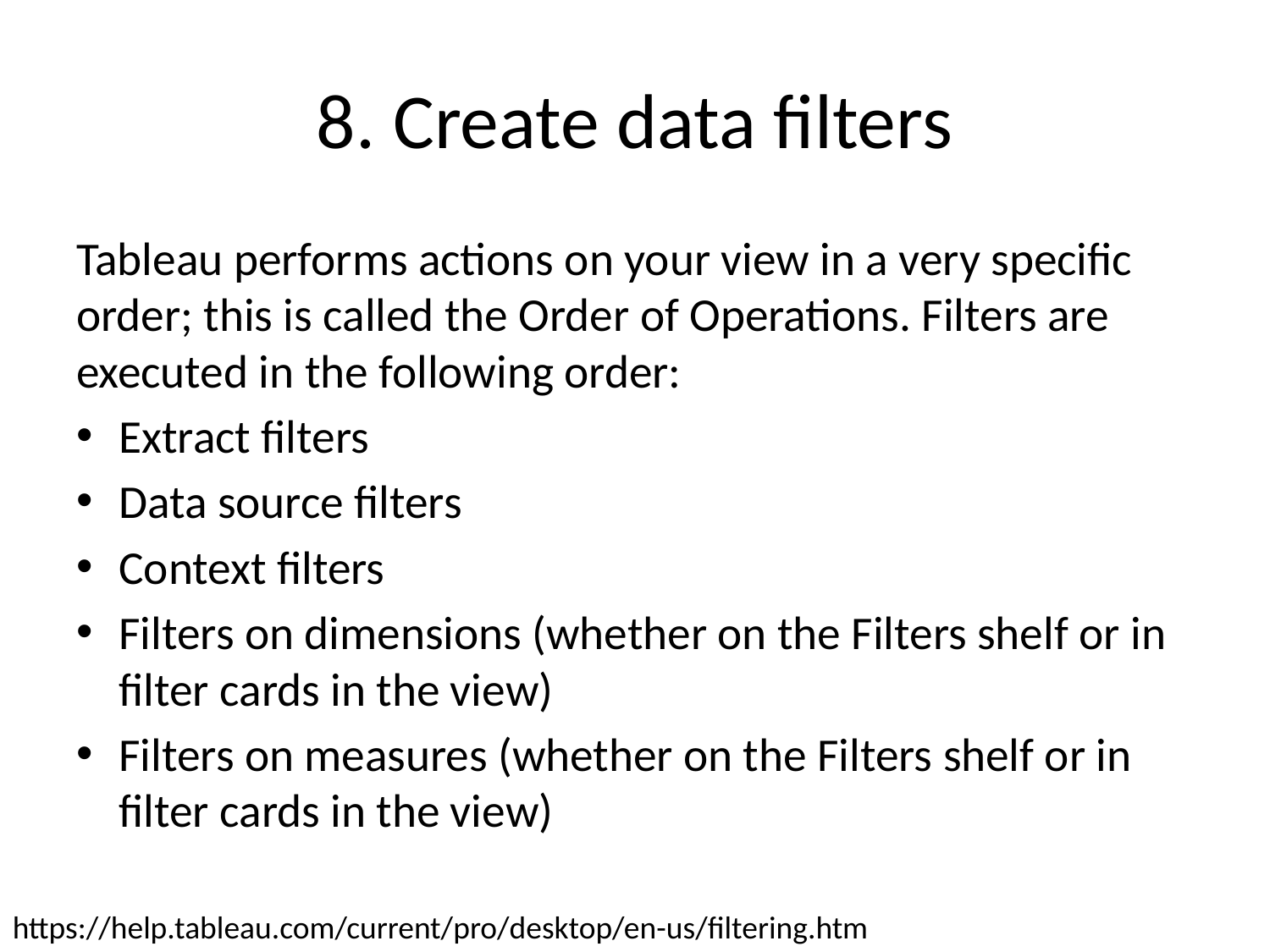

# 8. Create data filters
Tableau performs actions on your view in a very specific order; this is called the Order of Operations. Filters are executed in the following order:
Extract filters
Data source filters
Context filters
Filters on dimensions (whether on the Filters shelf or in filter cards in the view)
Filters on measures (whether on the Filters shelf or in filter cards in the view)

https://help.tableau.com/current/pro/desktop/en-us/filtering.htm